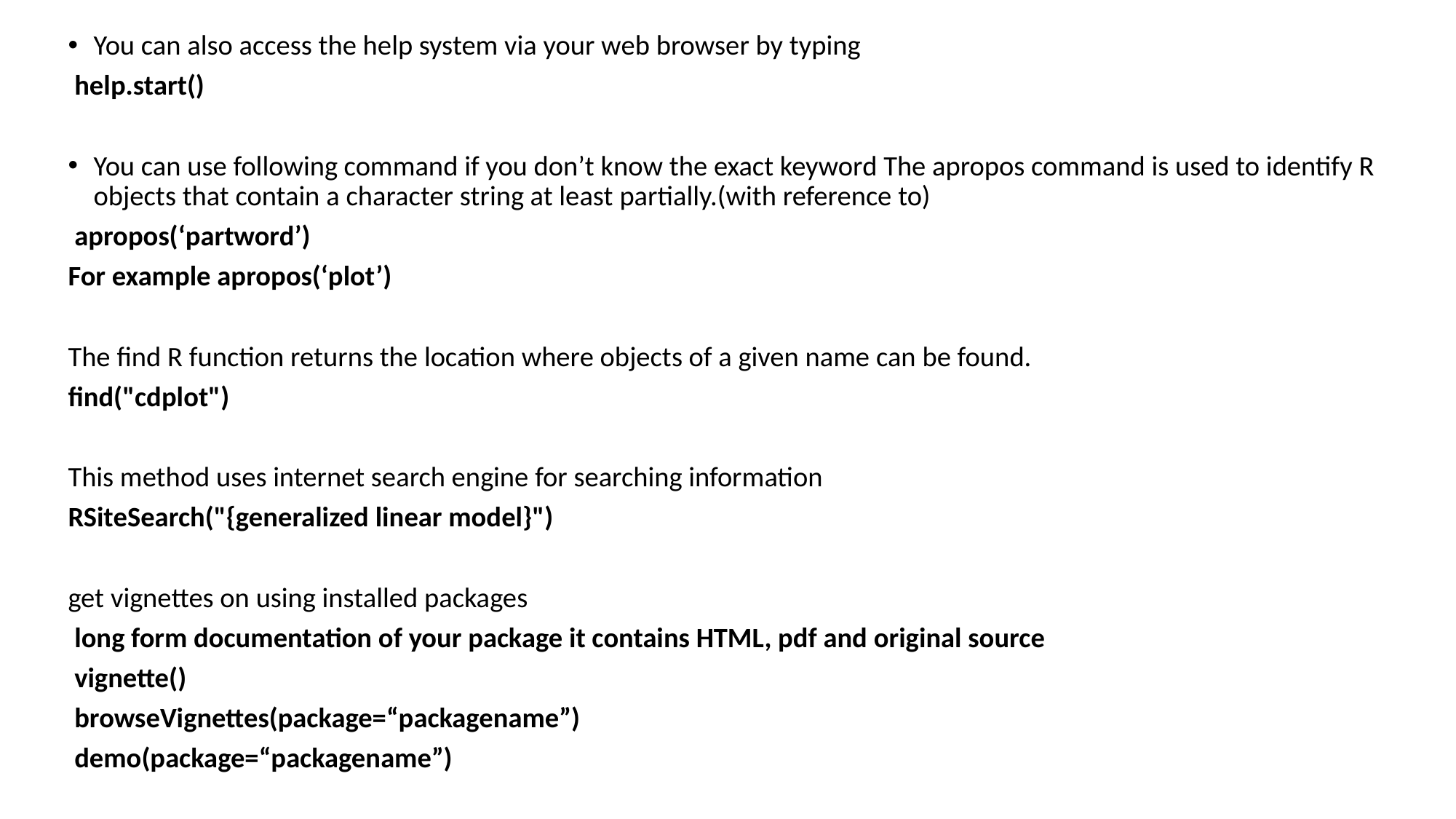

You can also access the help system via your web browser by typing
 help.start()

You can use following command if you don’t know the exact keyword The apropos command is used to identify R objects that contain a character string at least partially.(with reference to)
 apropos(‘partword’)
For example apropos(‘plot’)

The find R function returns the location where objects of a given name can be found.
find("cdplot")

This method uses internet search engine for searching information
RSiteSearch("{generalized linear model}")

get vignettes on using installed packages
 long form documentation of your package it contains HTML, pdf and original source
 vignette()
 browseVignettes(package=“packagename”)
 demo(package=“packagename”)